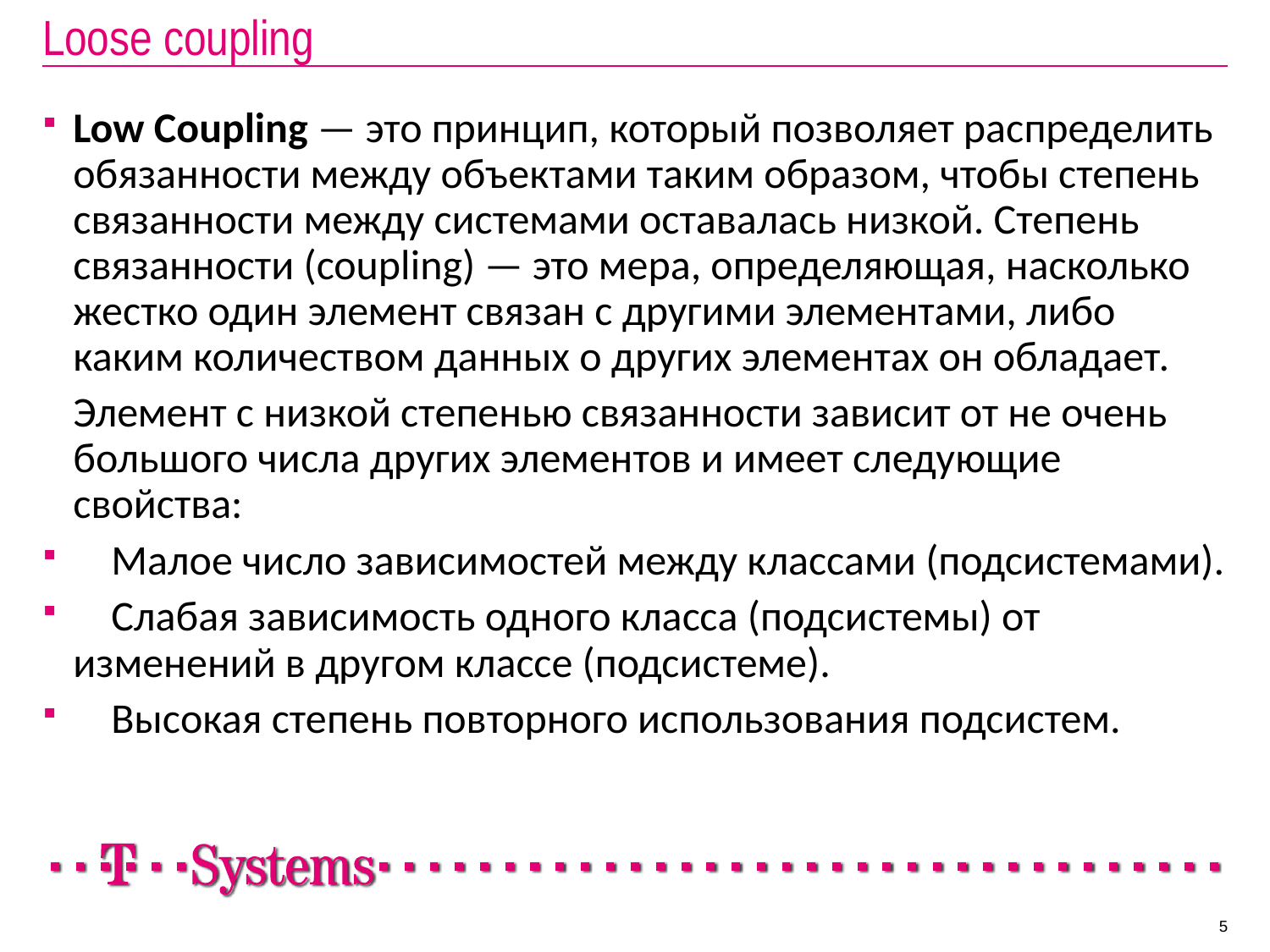

# Loose coupling
Low Coupling — это принцип, который позволяет распределить обязанности между объектами таким образом, чтобы степень связанности между системами оставалась низкой. Степень связанности (coupling) — это мера, определяющая, насколько жестко один элемент связан с другими элементами, либо каким количеством данных о других элементах он обладает.
	Элемент с низкой степенью связанности зависит от не очень большого числа других элементов и имеет следующие свойства:
    Малое число зависимостей между классами (подсистемами).
    Слабая зависимость одного класса (подсистемы) от изменений в другом классе (подсистеме).
    Высокая степень повторного использования подсистем.

5